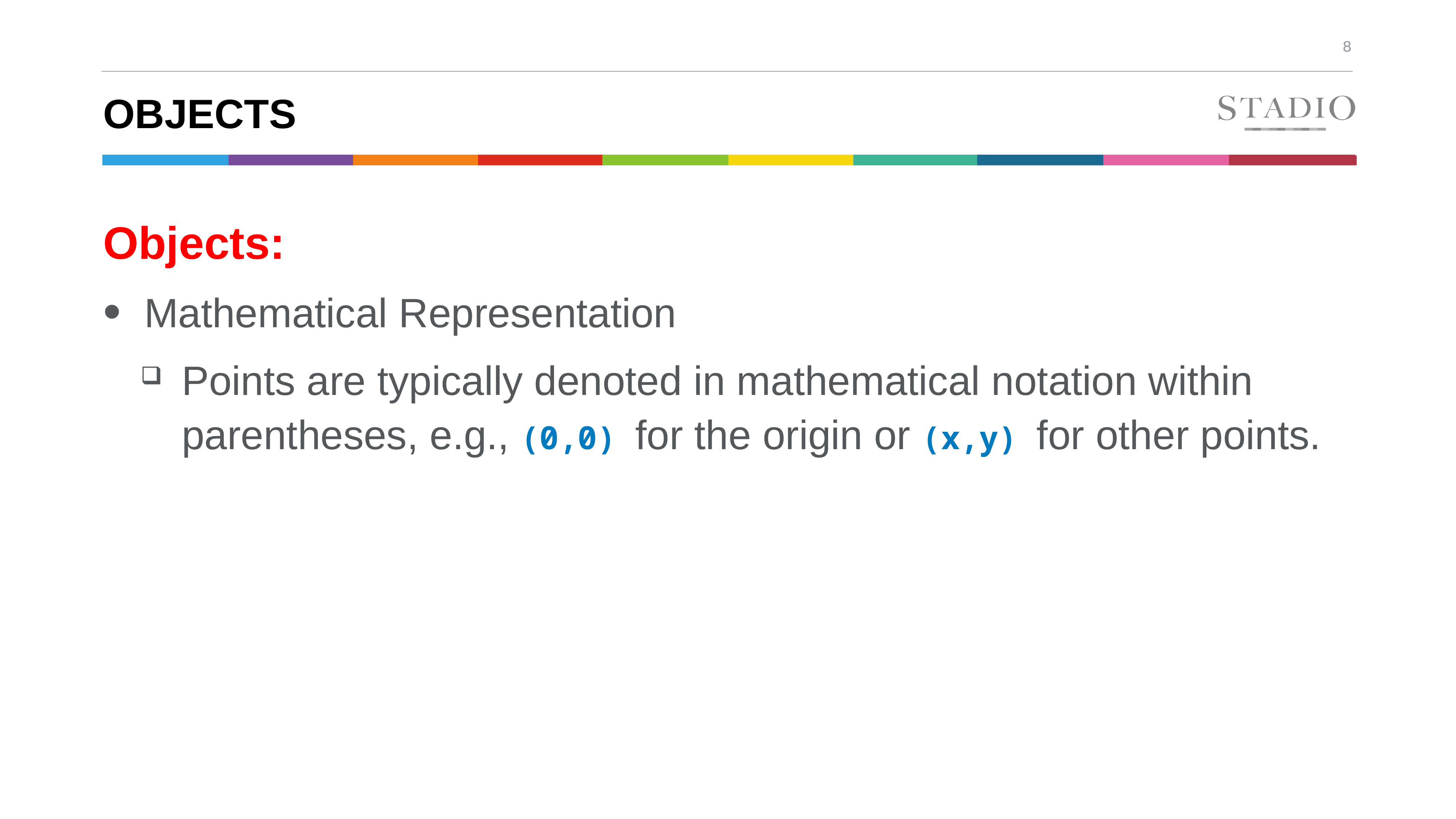

# Objects

Objects:
Mathematical Representation
Points are typically denoted in mathematical notation within parentheses, e.g., (0,0) for the origin or (x,y) for other points.